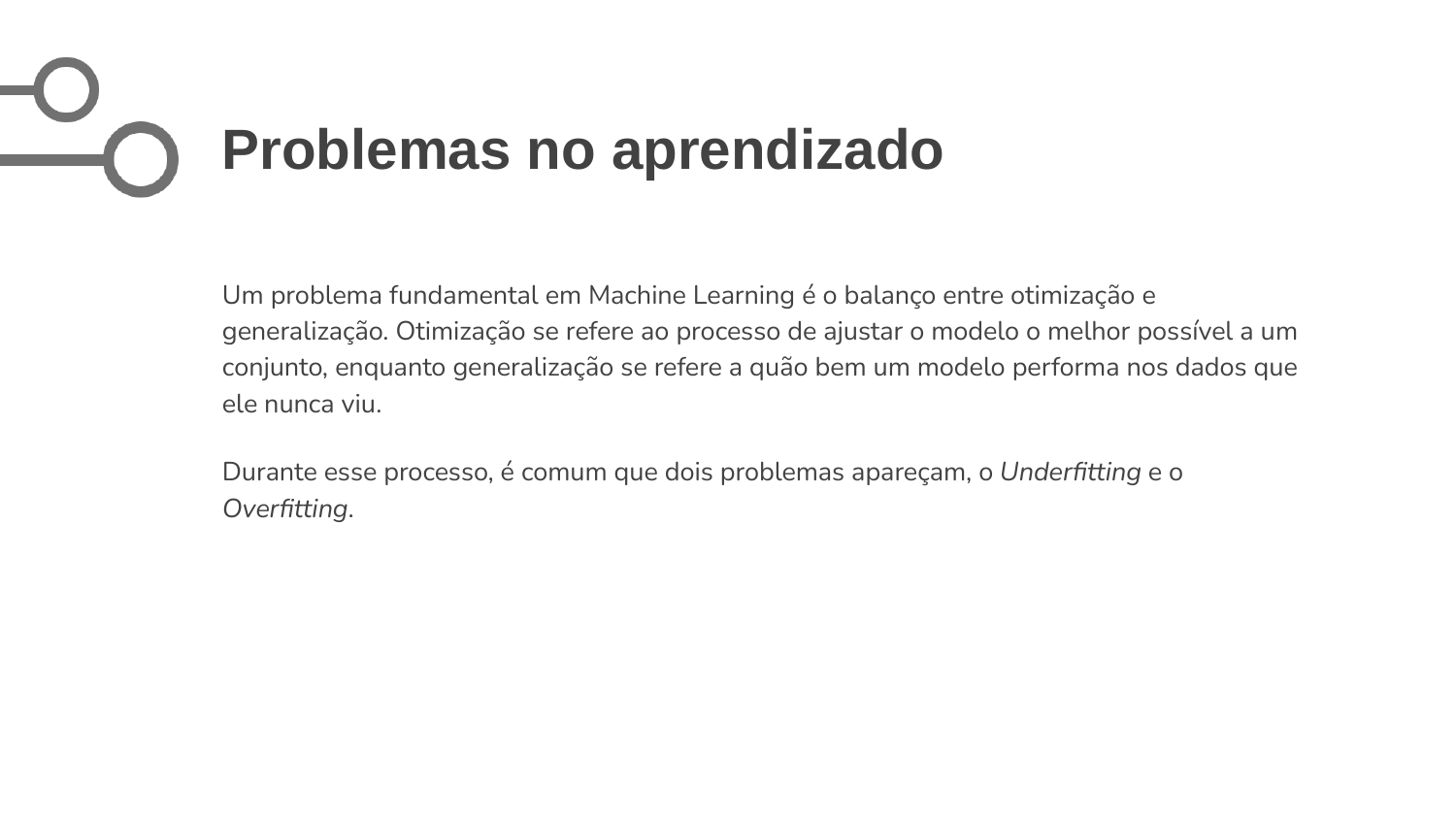

# Problemas no aprendizado

Um problema fundamental em Machine Learning é o balanço entre otimização e generalização. Otimização se refere ao processo de ajustar o modelo o melhor possível a um conjunto, enquanto generalização se refere a quão bem um modelo performa nos dados que ele nunca viu.
Durante esse processo, é comum que dois problemas apareçam, o Underfitting e o Overfitting.